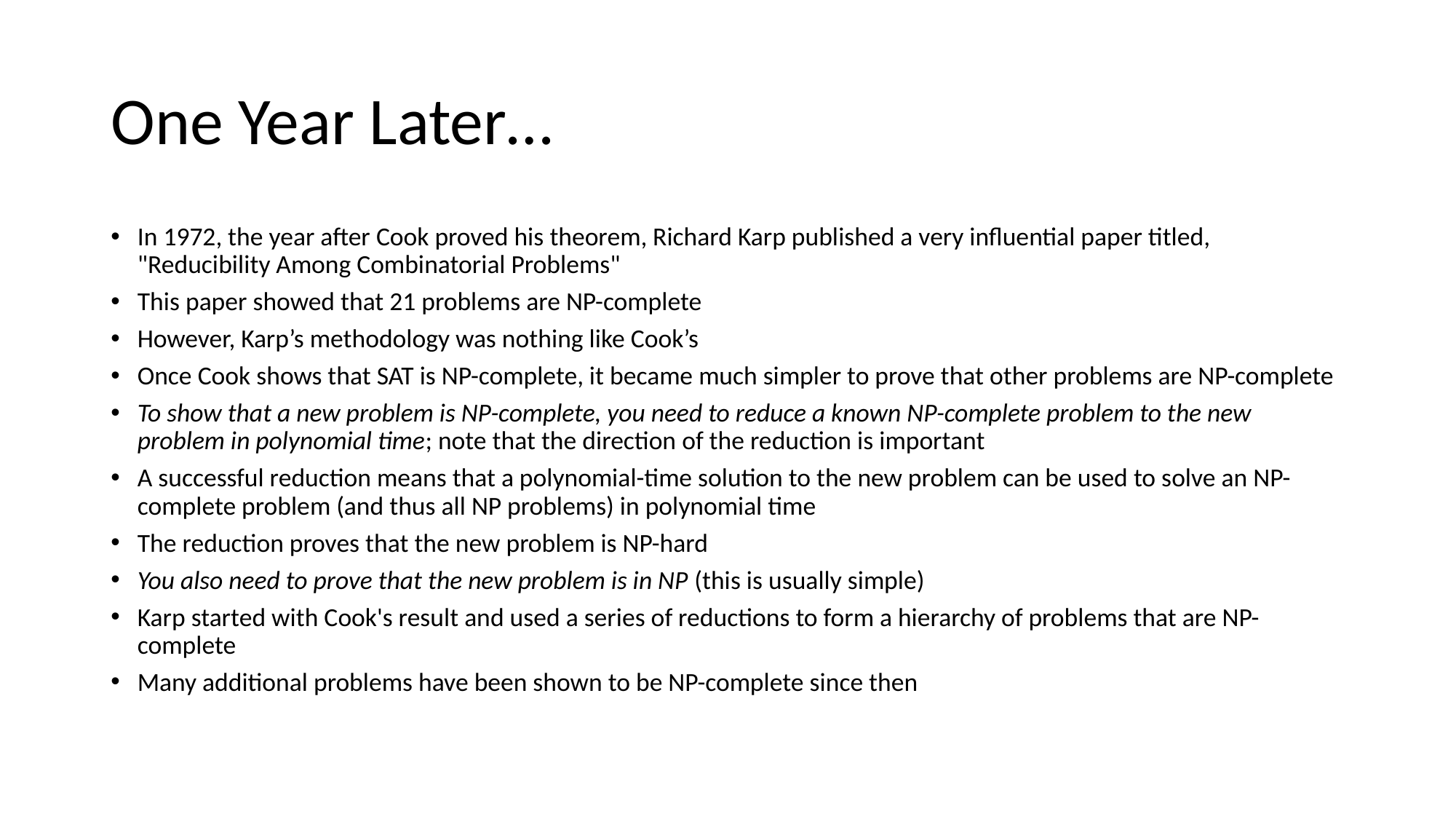

# One Year Later…
In 1972, the year after Cook proved his theorem, Richard Karp published a very influential paper titled, "Reducibility Among Combinatorial Problems"
This paper showed that 21 problems are NP-complete
However, Karp’s methodology was nothing like Cook’s
Once Cook shows that SAT is NP-complete, it became much simpler to prove that other problems are NP-complete
To show that a new problem is NP-complete, you need to reduce a known NP-complete problem to the new problem in polynomial time; note that the direction of the reduction is important
A successful reduction means that a polynomial-time solution to the new problem can be used to solve an NP-complete problem (and thus all NP problems) in polynomial time
The reduction proves that the new problem is NP-hard
You also need to prove that the new problem is in NP (this is usually simple)
Karp started with Cook's result and used a series of reductions to form a hierarchy of problems that are NP-complete
Many additional problems have been shown to be NP-complete since then